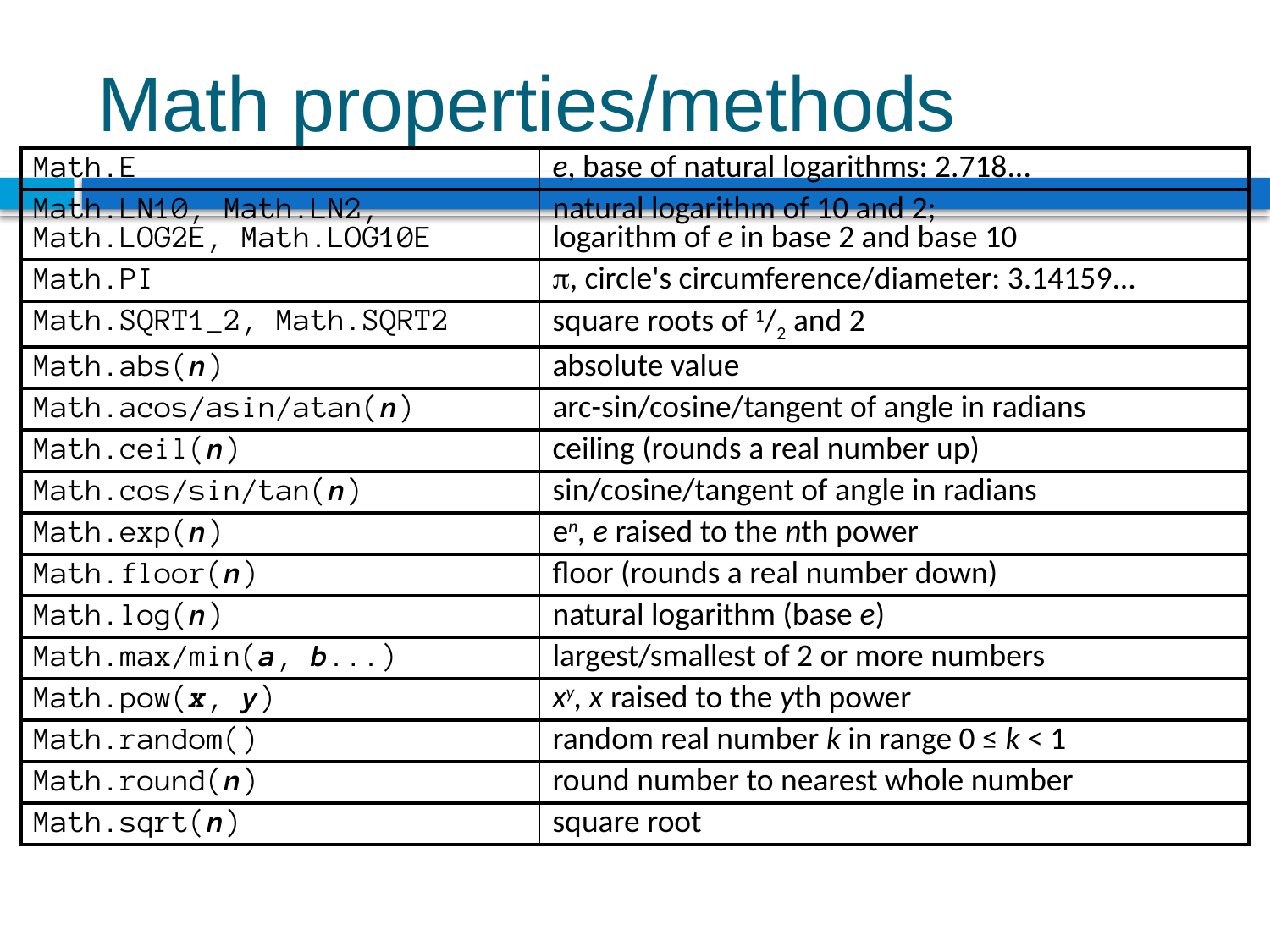

# Math properties/methods
| Math.E | e, base of natural logarithms: 2.718... |
| --- | --- |
| Math.LN10, Math.LN2, Math.LOG2E, Math.LOG10E | natural logarithm of 10 and 2; logarithm of e in base 2 and base 10 |
| Math.PI | π, circle's circumference/diameter: 3.14159... |
| Math.SQRT1\_2, Math.SQRT2 | square roots of 1/2 and 2 |
| Math.abs(n) | absolute value |
| Math.acos/asin/atan(n) | arc-sin/cosine/tangent of angle in radians |
| Math.ceil(n) | ceiling (rounds a real number up) |
| Math.cos/sin/tan(n) | sin/cosine/tangent of angle in radians |
| Math.exp(n) | en, e raised to the nth power |
| Math.floor(n) | floor (rounds a real number down) |
| Math.log(n) | natural logarithm (base e) |
| Math.max/min(a, b...) | largest/smallest of 2 or more numbers |
| Math.pow(x, y) | xy, x raised to the yth power |
| Math.random() | random real number k in range 0 ≤ k < 1 |
| Math.round(n) | round number to nearest whole number |
| Math.sqrt(n) | square root |